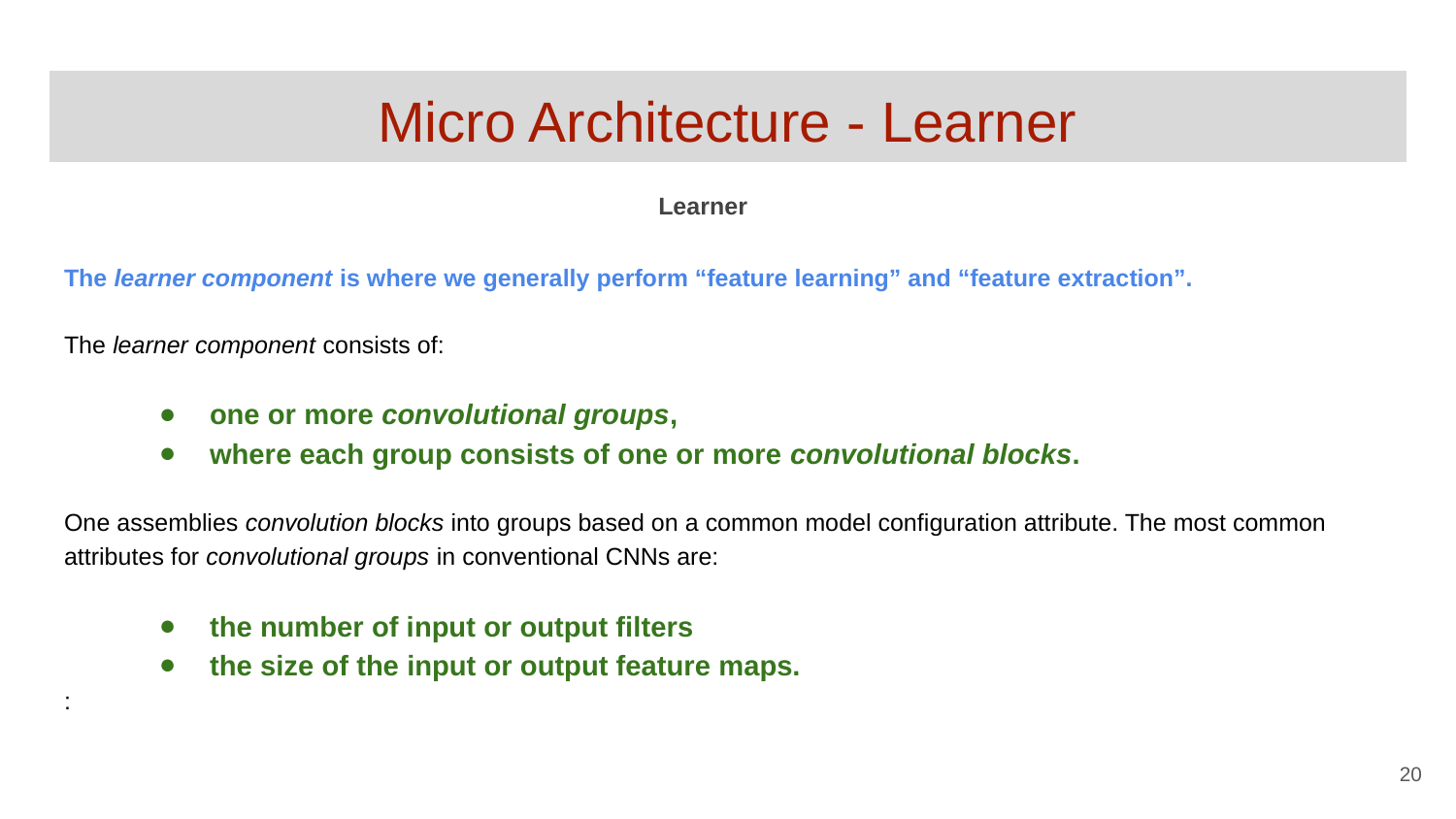

# Micro Architecture - Learner
Learner
The learner component is where we generally perform “feature learning” and “feature extraction”.

The learner component consists of:

one or more convolutional groups,
where each group consists of one or more convolutional blocks.

One assemblies convolution blocks into groups based on a common model configuration attribute. The most common attributes for convolutional groups in conventional CNNs are:

the number of input or output filters
the size of the input or output feature maps.
:

20